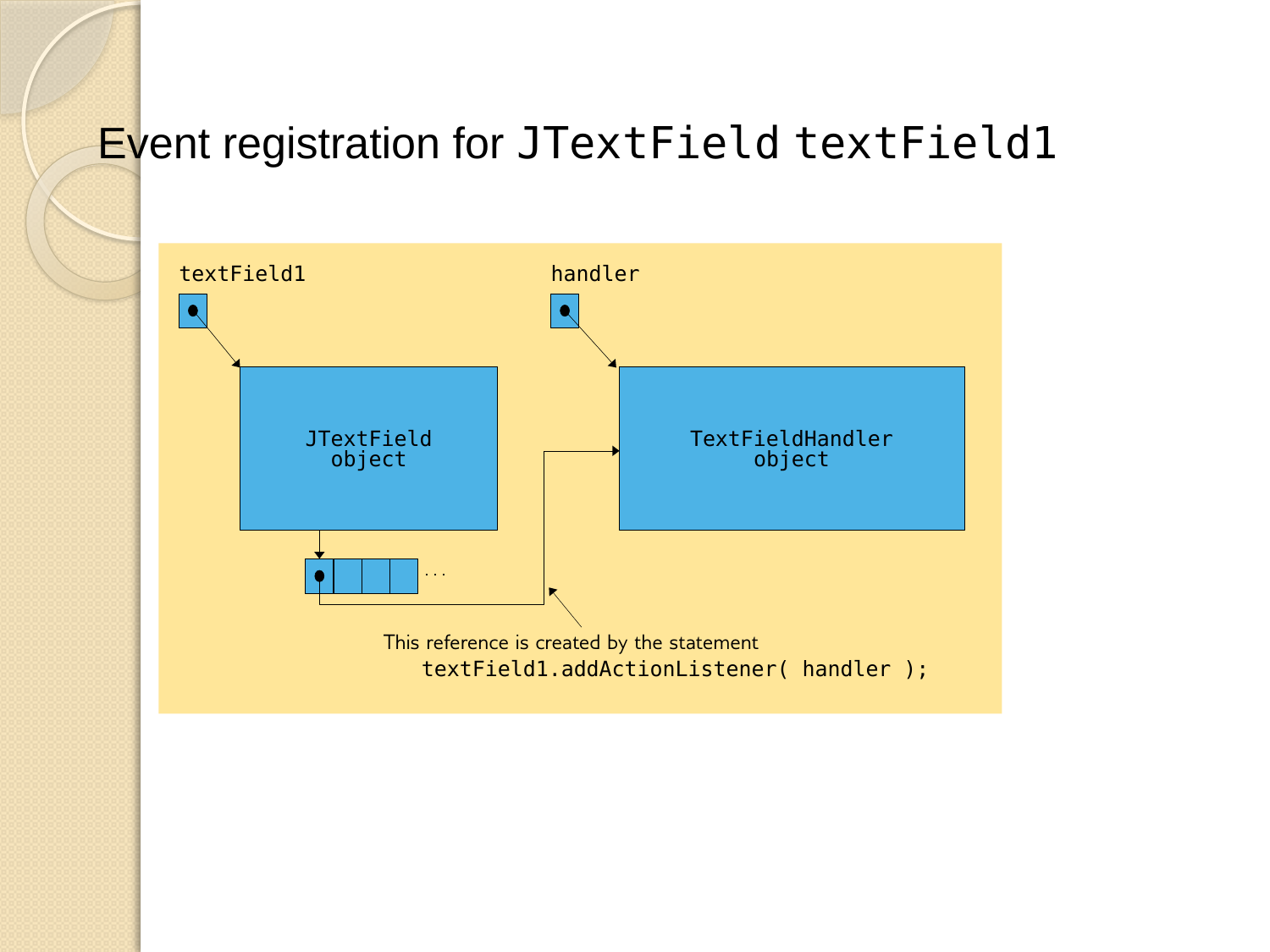

# Event registration for JTextField textField1

textField1
handler

public void actionPerformed(
   ActionEvent event )
{
  // event handled here
}
listenerList

JTextField object
TextFieldHandler object

...

This reference is created by the statement
   textField1.addActionListener( handler );